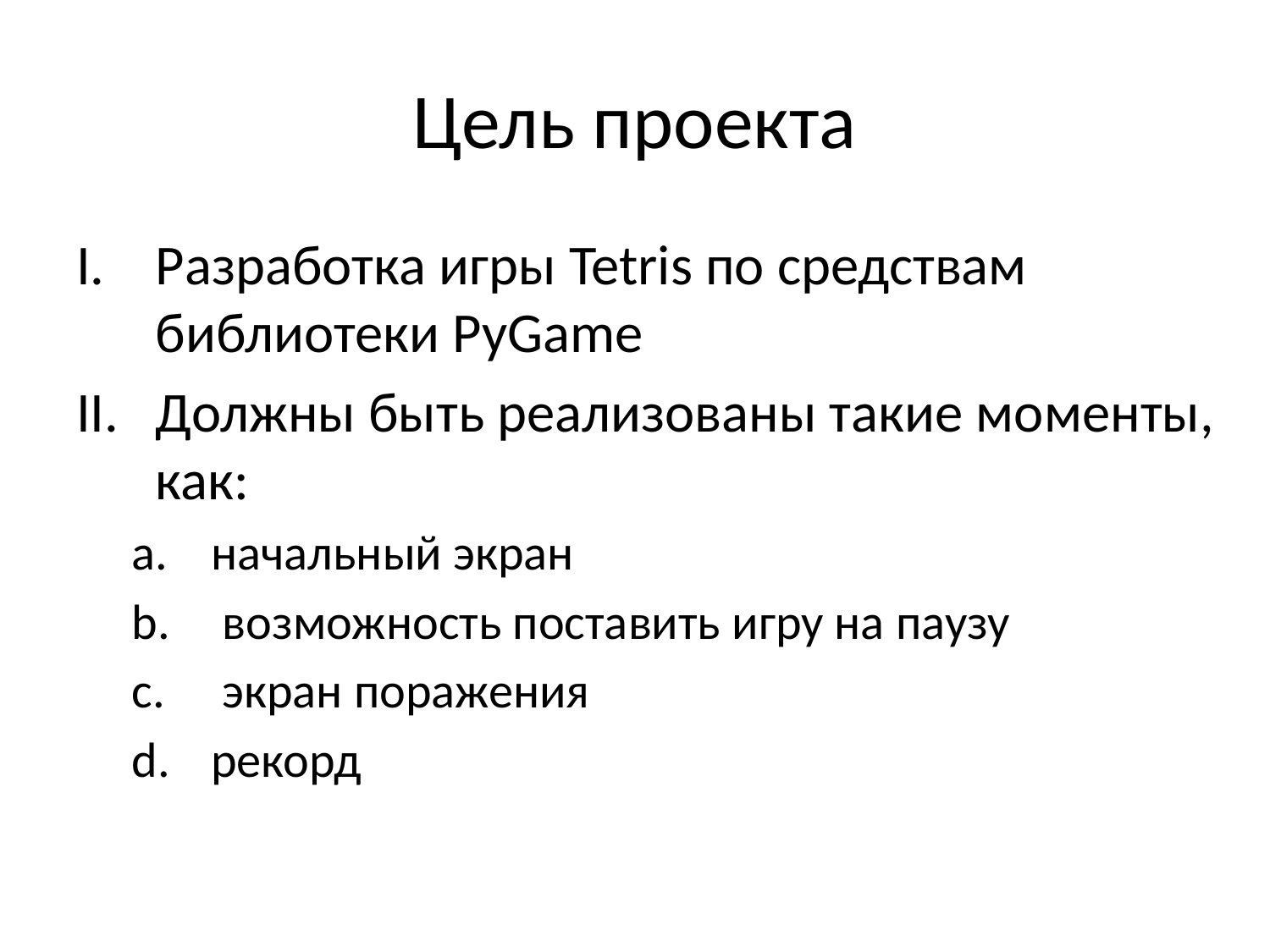

# Цель проекта
Разработка игры Tetris по средствам библиотеки PyGame
Должны быть реализованы такие моменты, как:
начальный экран
 возможность поставить игру на паузу
 экран поражения
рекорд